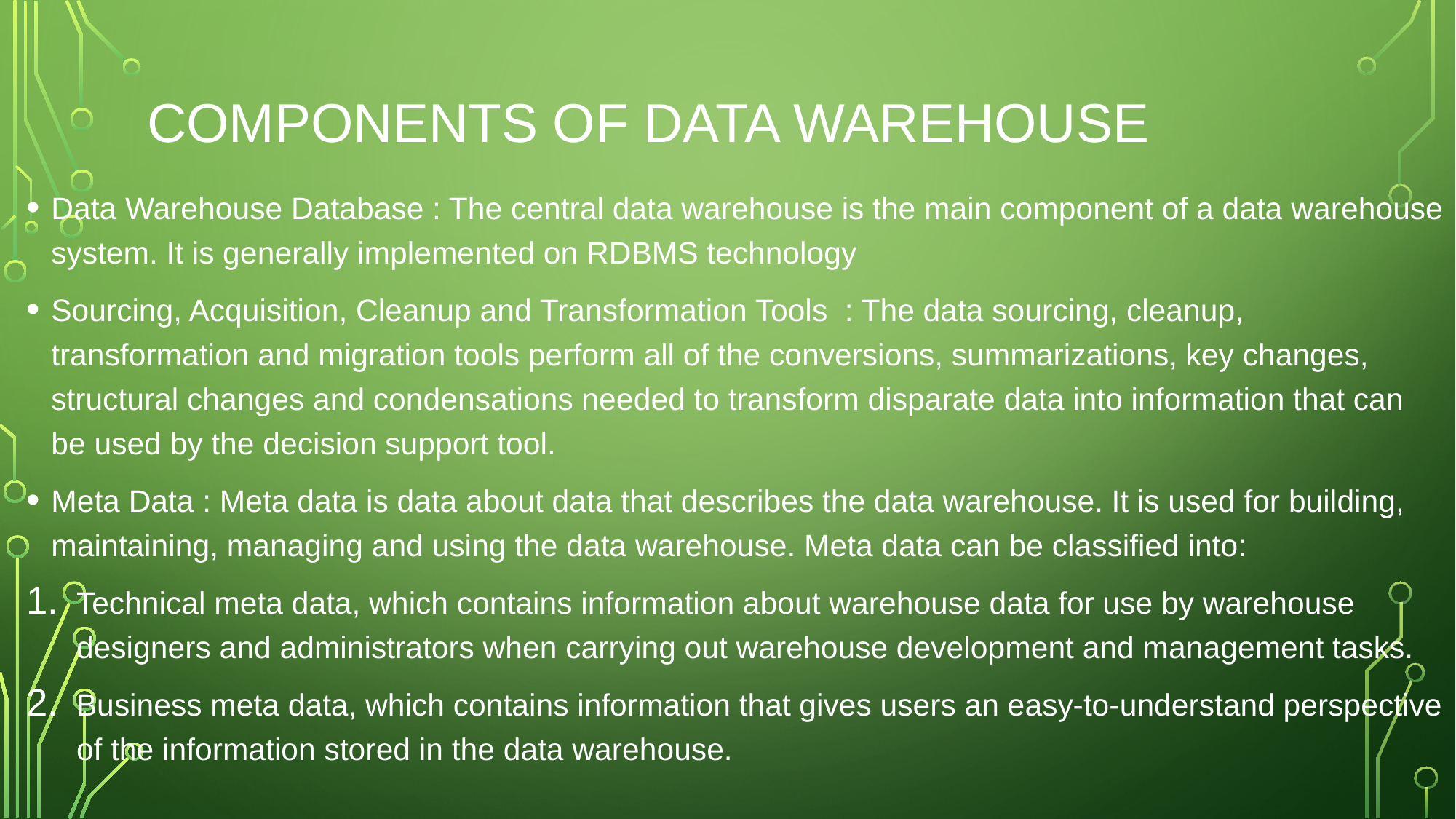

# Components of data warehouse
Data Warehouse Database : The central data warehouse is the main component of a data warehouse system. It is generally implemented on RDBMS technology
Sourcing, Acquisition, Cleanup and Transformation Tools  : The data sourcing, cleanup, transformation and migration tools perform all of the conversions, summarizations, key changes, structural changes and condensations needed to transform disparate data into information that can be used by the decision support tool.
Meta Data : Meta data is data about data that describes the data warehouse. It is used for building, maintaining, managing and using the data warehouse. Meta data can be classified into:
Technical meta data, which contains information about warehouse data for use by warehouse designers and administrators when carrying out warehouse development and management tasks.
Business meta data, which contains information that gives users an easy-to-understand perspective of the information stored in the data warehouse.